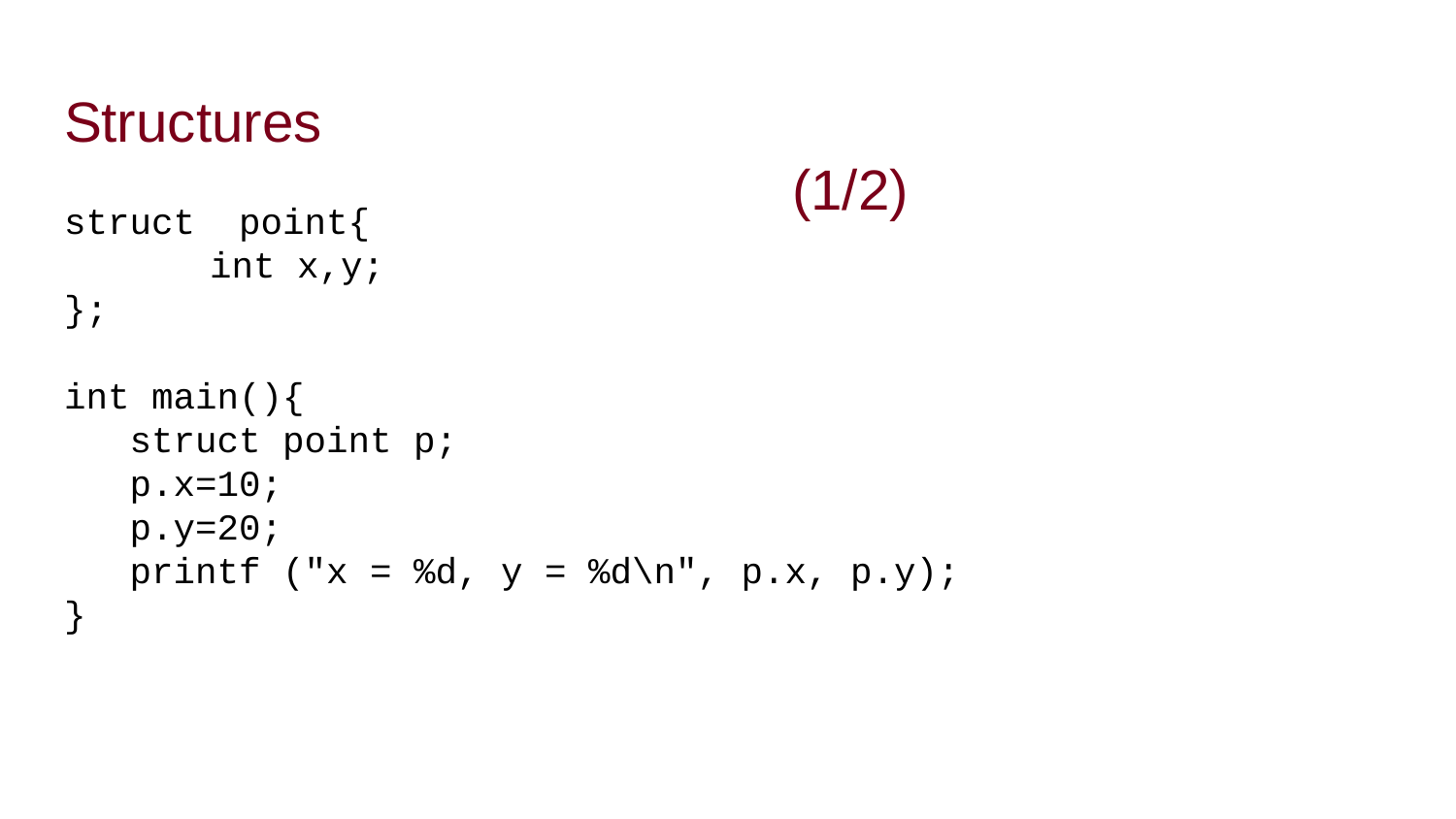

# Structures													(1/2)
struct  point{
	int x,y;
};

int main(){
   struct point p;
   p.x=10;
   p.y=20;
   printf ("x = %d, y = %d\n", p.x, p.y);
}